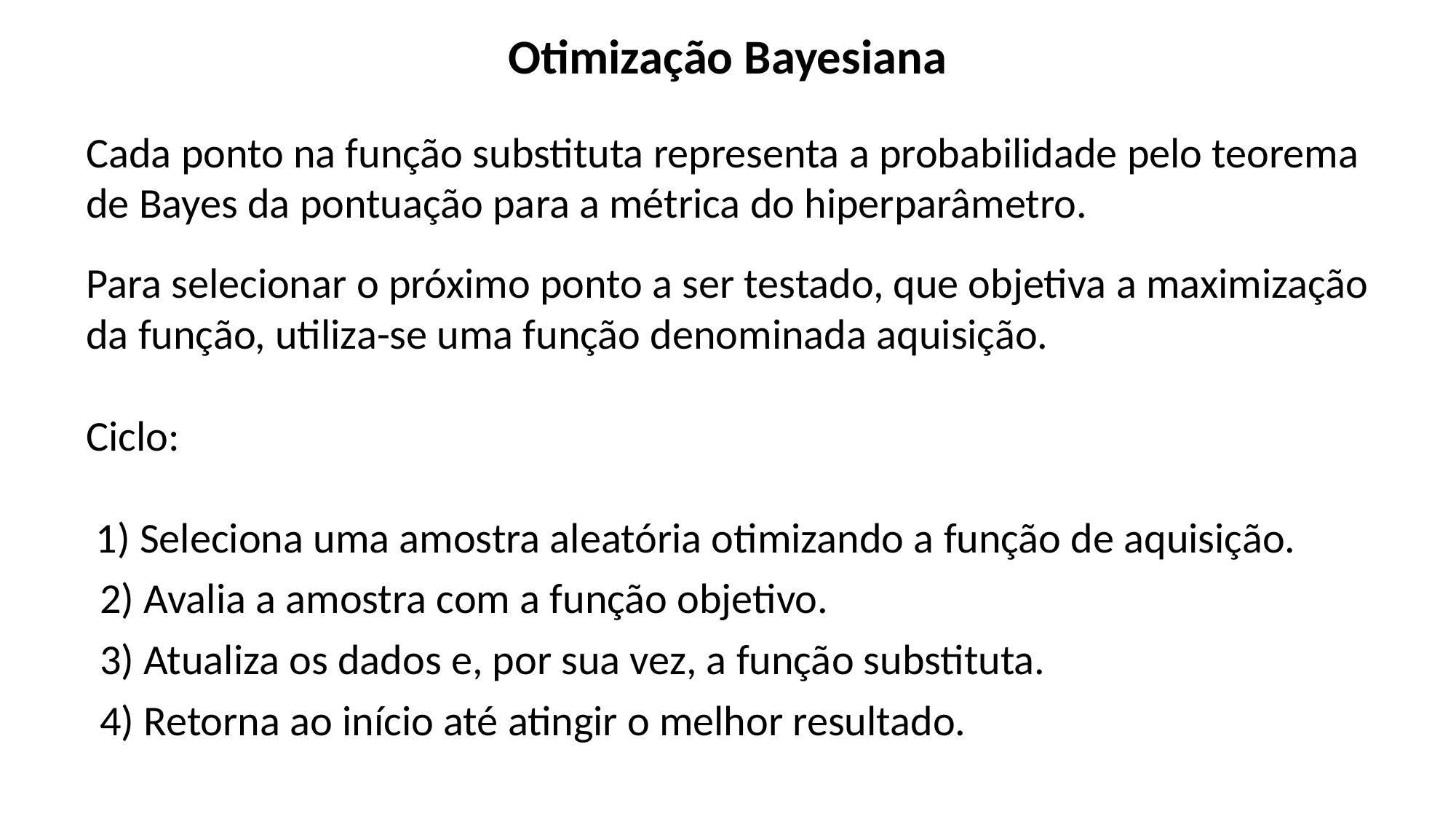

Otimização Bayesiana

Cada ponto na função substituta representa a probabilidade pelo teorema de Bayes da pontuação para a métrica do hiperparâmetro.

Para selecionar o próximo ponto a ser testado, que objetiva a maximização da função, utiliza-se uma função denominada aquisição.

Ciclo:

 1) Seleciona uma amostra aleatória otimizando a função de aquisição.
2) Avalia a amostra com a função objetivo.
3) Atualiza os dados e, por sua vez, a função substituta.
4) Retorna ao início até atingir o melhor resultado.